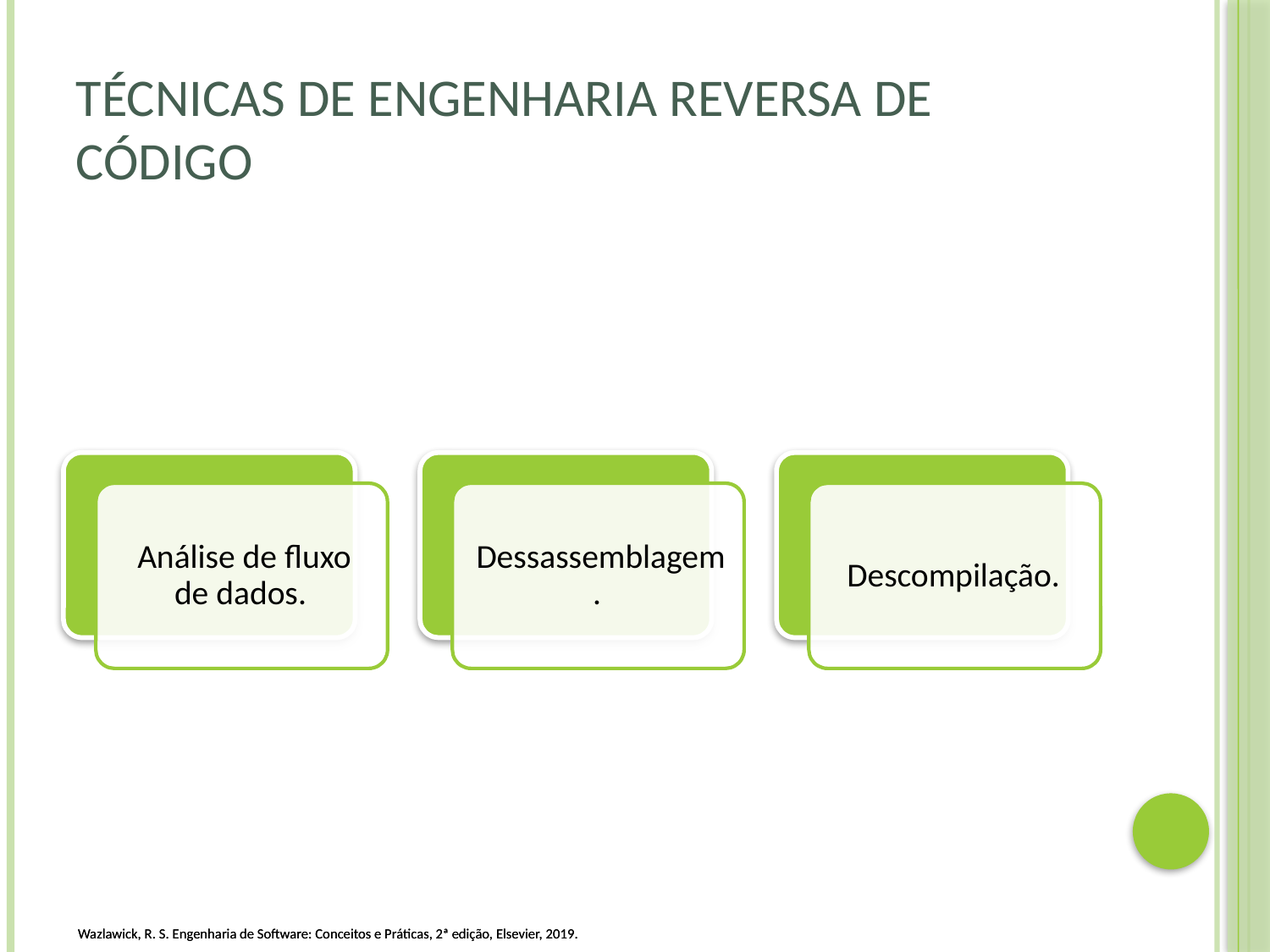

# Técnicas de engenharia reversa de código
Análise de fluxo de dados.
Dessassemblagem.
Descompilação.